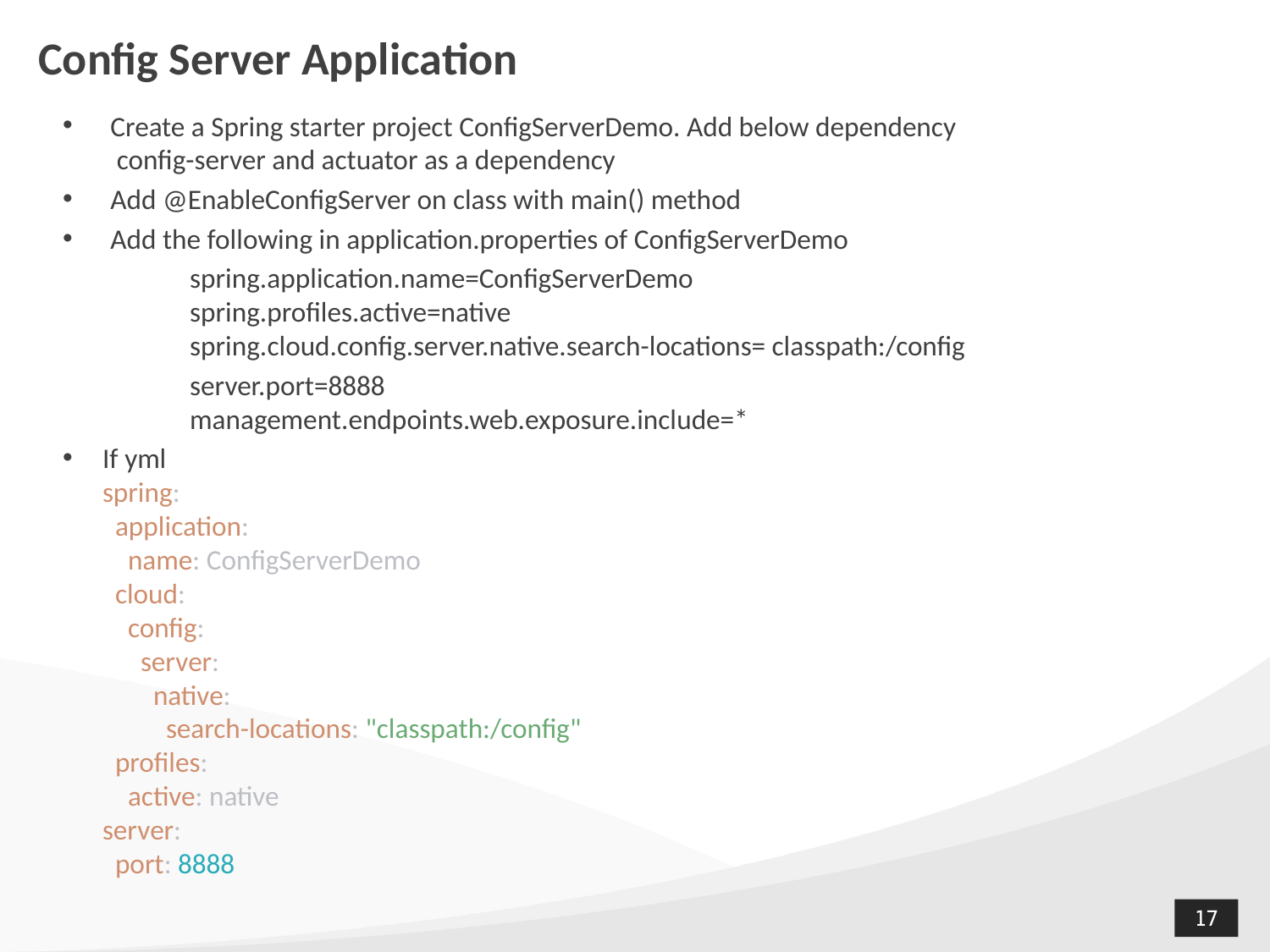

# Config Server Application
Create a Spring starter project ConfigServerDemo. Add below dependency
 config-server and actuator as a dependency
Add @EnableConfigServer on class with main() method
Add the following in application.properties of ConfigServerDemo
	spring.application.name=ConfigServerDemo
	spring.profiles.active=native
	spring.cloud.config.server.native.search-locations= classpath:/config
	server.port=8888
	management.endpoints.web.exposure.include=*
If yml
spring:
  application:
    name: ConfigServerDemo
  cloud:
    config:
      server:
        native:
          search-locations: "classpath:/config"
  profiles:
    active: native
server:
  port: 8888